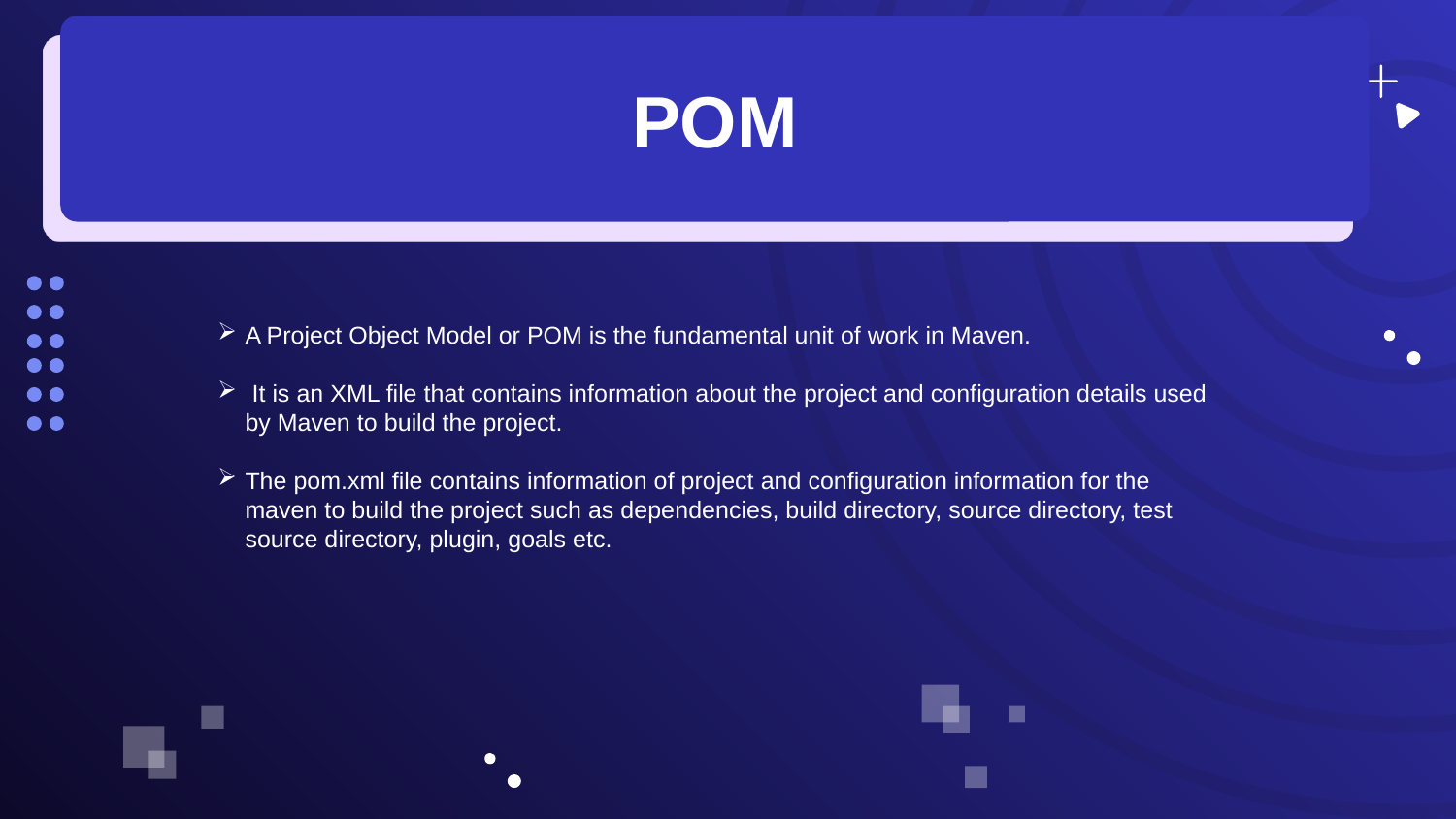

POM
A Project Object Model or POM is the fundamental unit of work in Maven.

 It is an XML file that contains information about the project and configuration details used by Maven to build the project.

The pom.xml file contains information of project and configuration information for the maven to build the project such as dependencies, build directory, source directory, test source directory, plugin, goals etc.